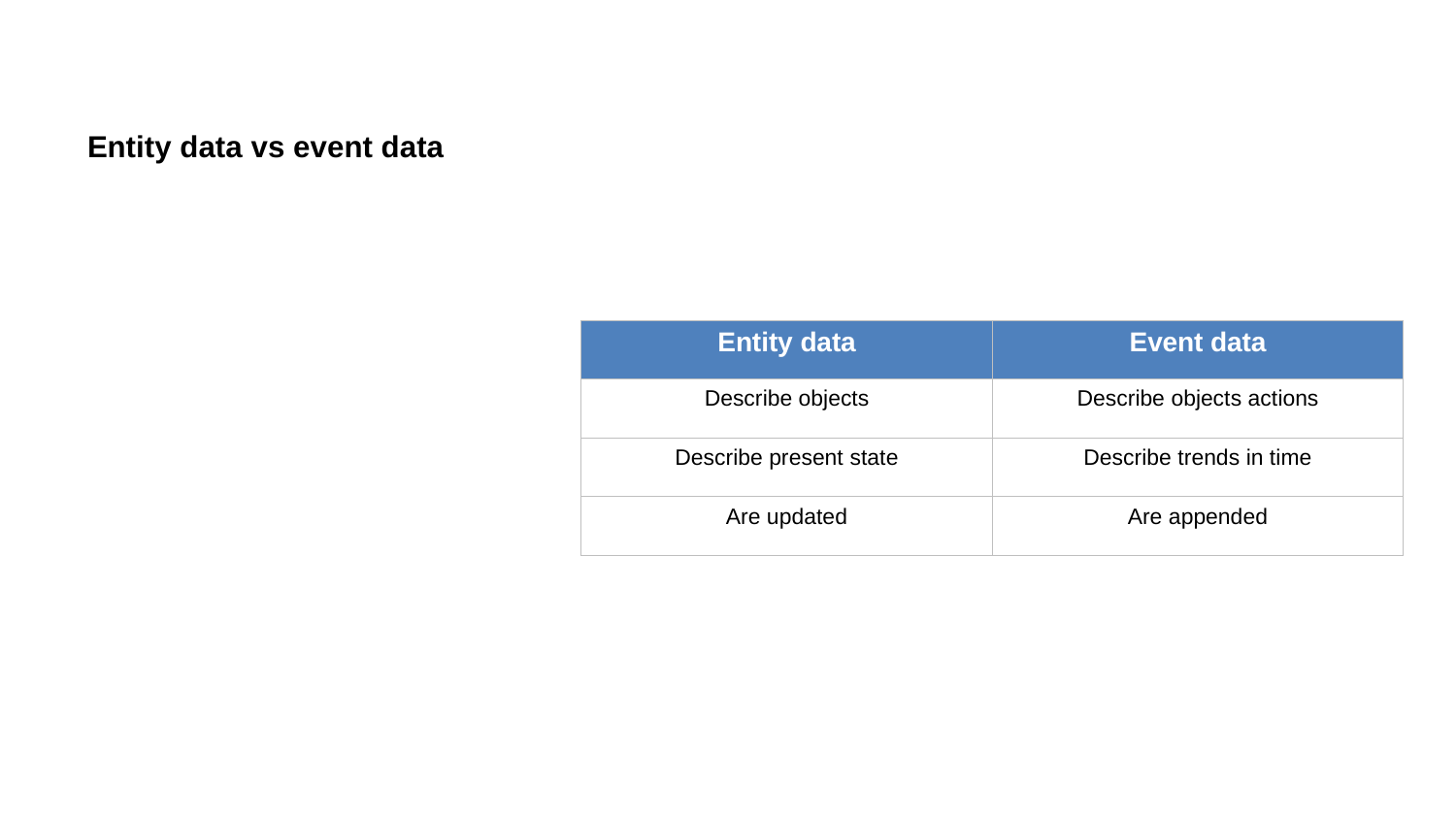

# Entity data vs event data

| Entity data | Event data |
| --- | --- |
| Describe objects | Describe objects actions |
| Describe present state | Describe trends in time |
| Are updated | Are appended |